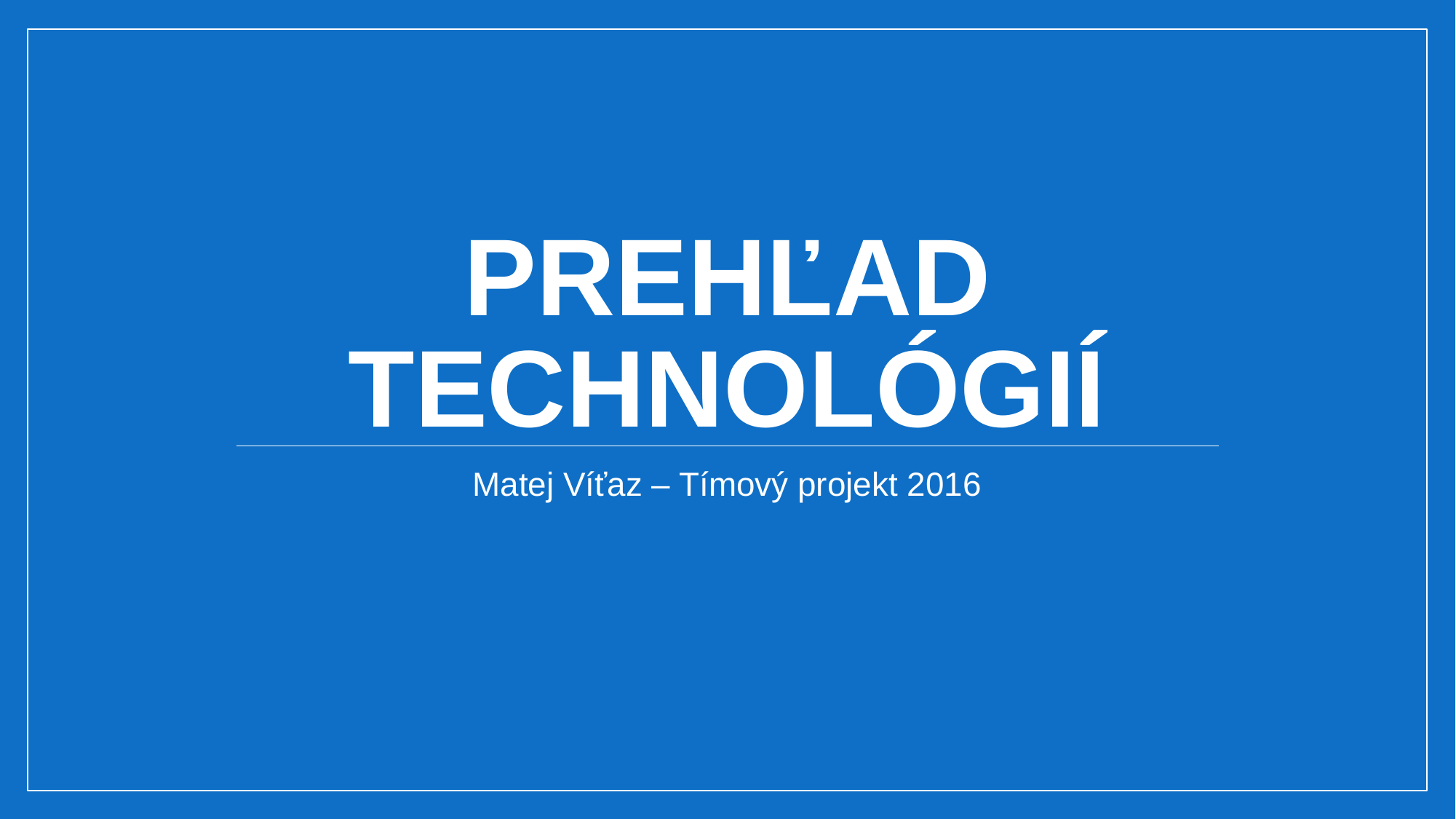

# Prehľad technológií
Matej Víťaz – Tímový projekt 2016